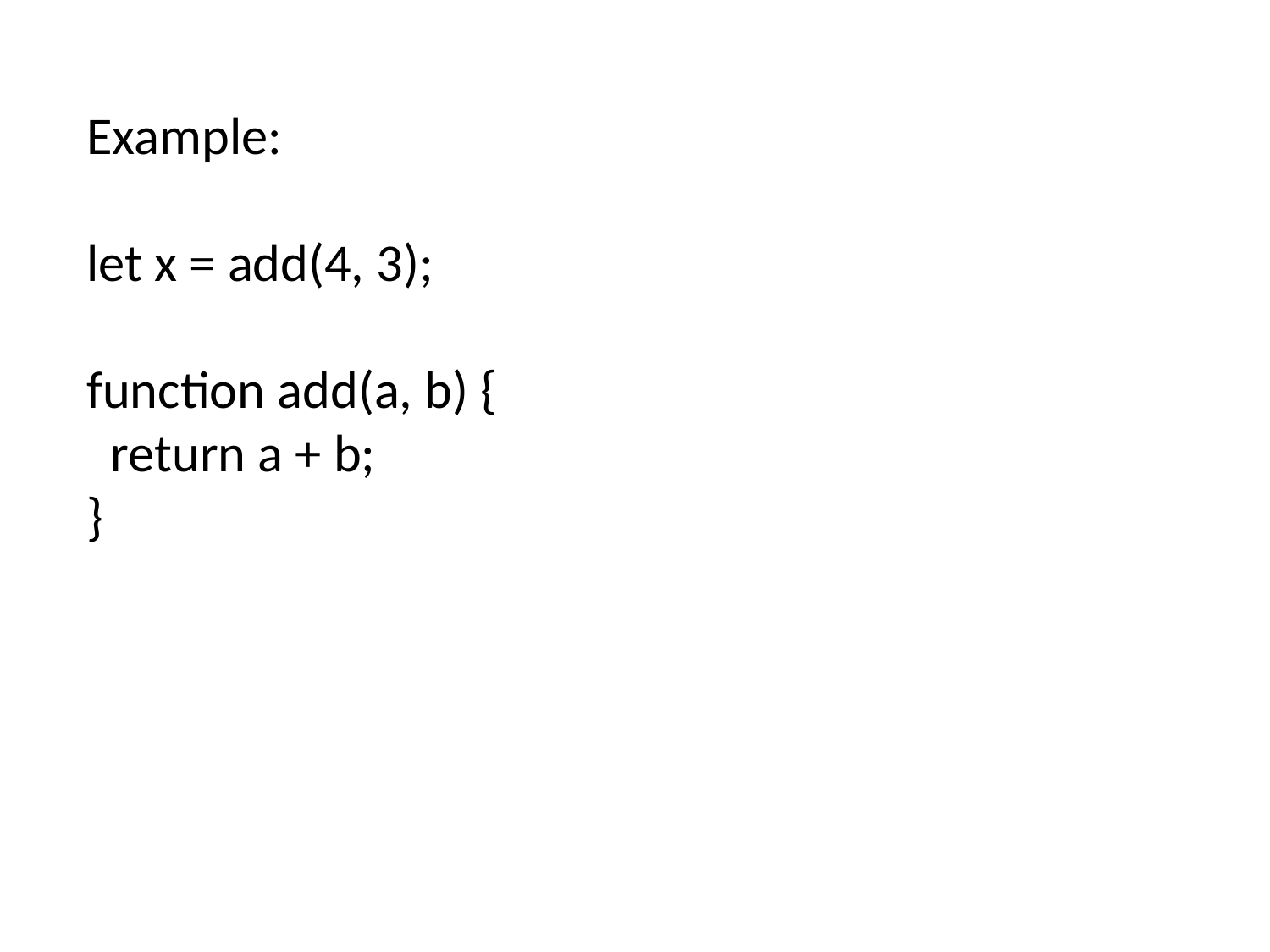

Example:

let x = add(4, 3);

function add(a, b) {
  return a + b;
}